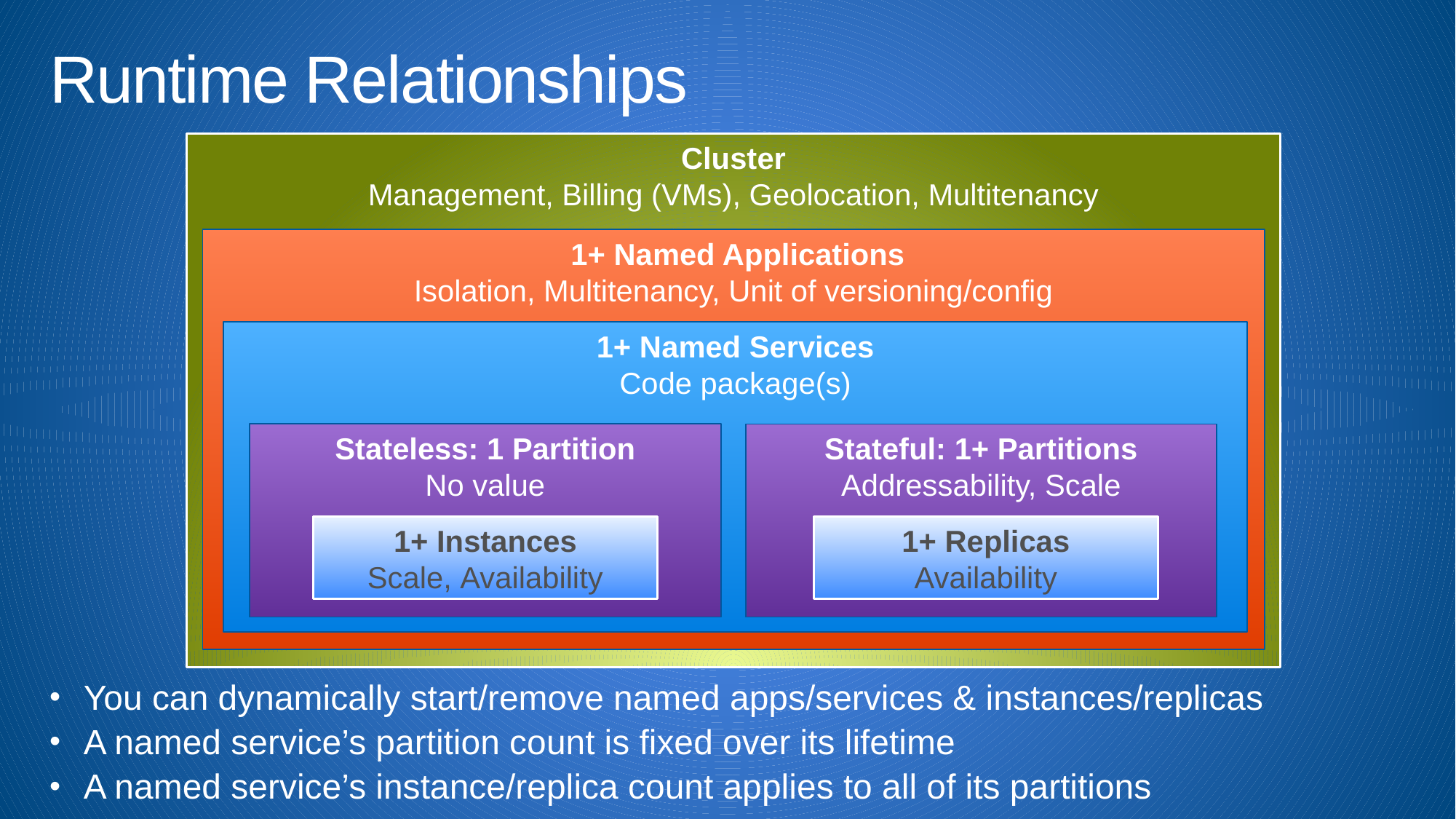

# Runtime Relationships
Cluster
Management, Billing (VMs), Geolocation, Multitenancy
 1+ Named Applications
Isolation, Multitenancy, Unit of versioning/config
1+ Named Services
Code package(s)
Stateless: 1 Partition
No value
Stateful: 1+ Partitions
Addressability, Scale
1+ Instances
Scale, Availability
1+ Replicas
Availability
You can dynamically start/remove named apps/services & instances/replicas
A named service’s partition count is fixed over its lifetime
A named service’s instance/replica count applies to all of its partitions